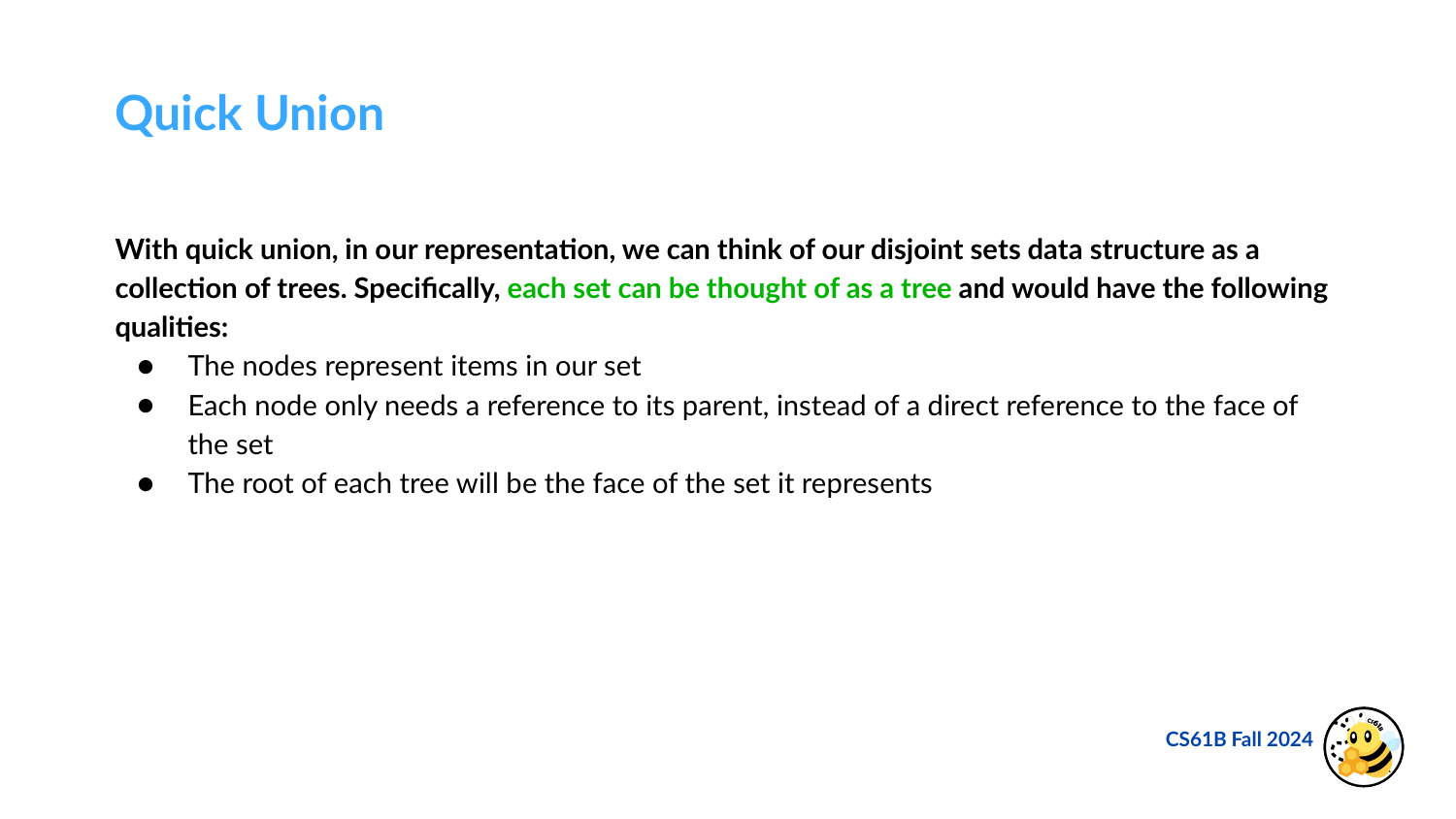

Quick Union
With quick union, in our representation, we can think of our disjoint sets data structure as a collection of trees. Specifically, each set can be thought of as a tree and would have the following qualities:
The nodes represent items in our set
Each node only needs a reference to its parent, instead of a direct reference to the face of the set
The root of each tree will be the face of the set it represents